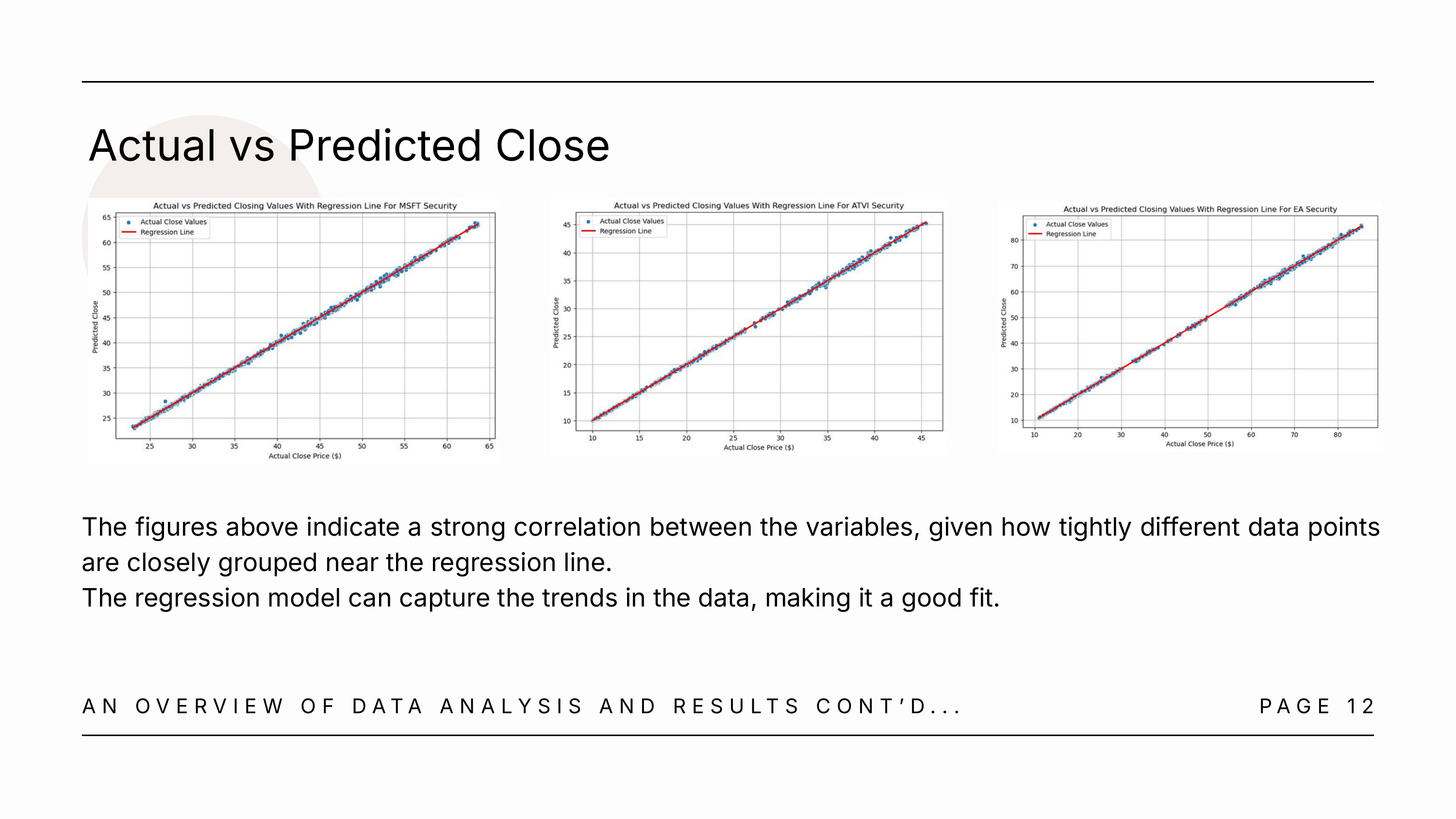

Actual vs Predicted Close

The figures above indicate a strong correlation between the variables, given how tightly different data points are closely grouped near the regression line.
The regression model can capture the trends in the data, making it a good fit.
AN OVERVIEW OF DATA ANALYSIS AND RESULTS CONT’D...
PAGE 12